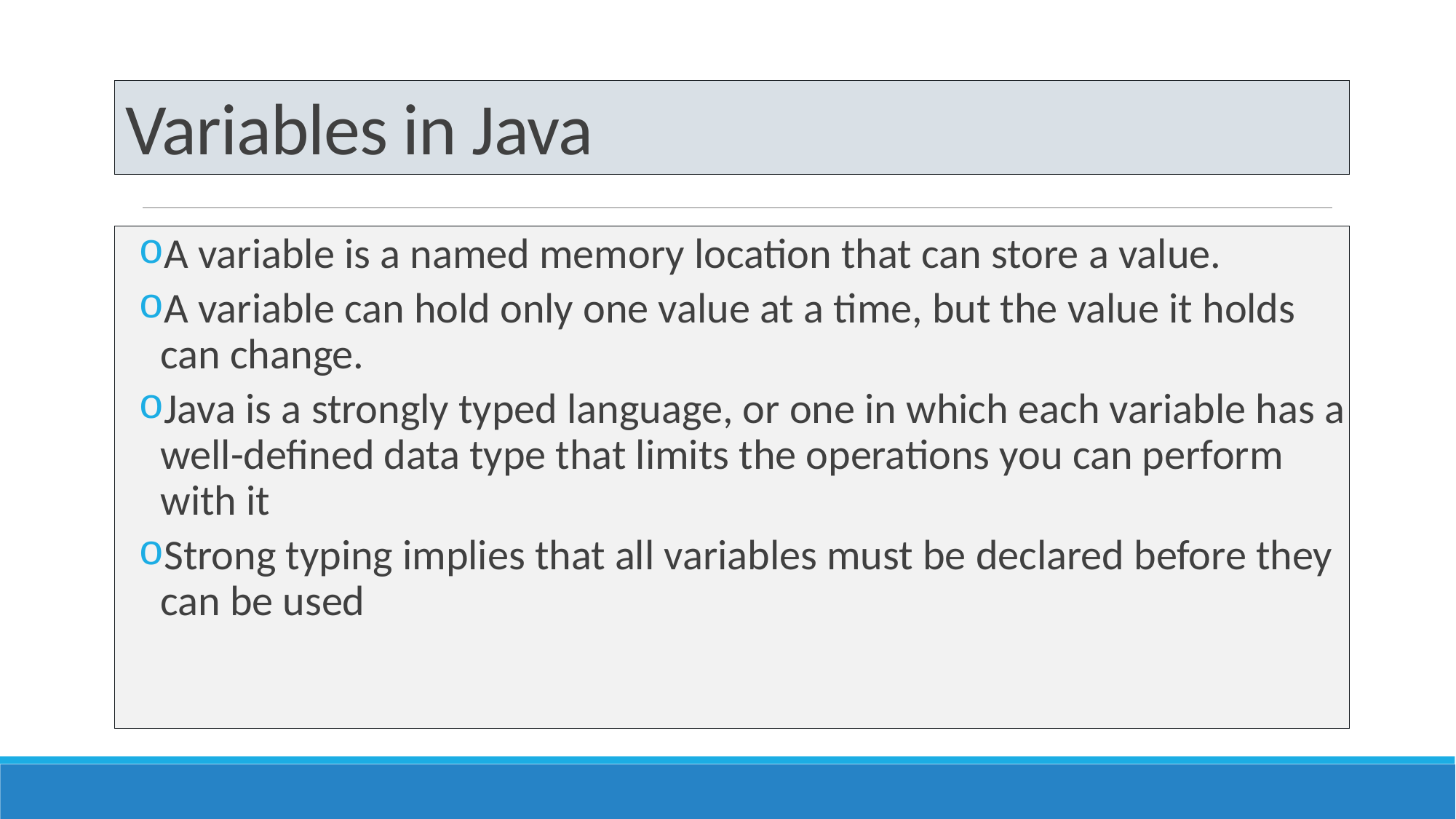

# Variables in Java
A variable is a named memory location that can store a value.
A variable can hold only one value at a time, but the value it holds can change.
Java is a strongly typed language, or one in which each variable has a well-defined data type that limits the operations you can perform with it
Strong typing implies that all variables must be declared before they can be used